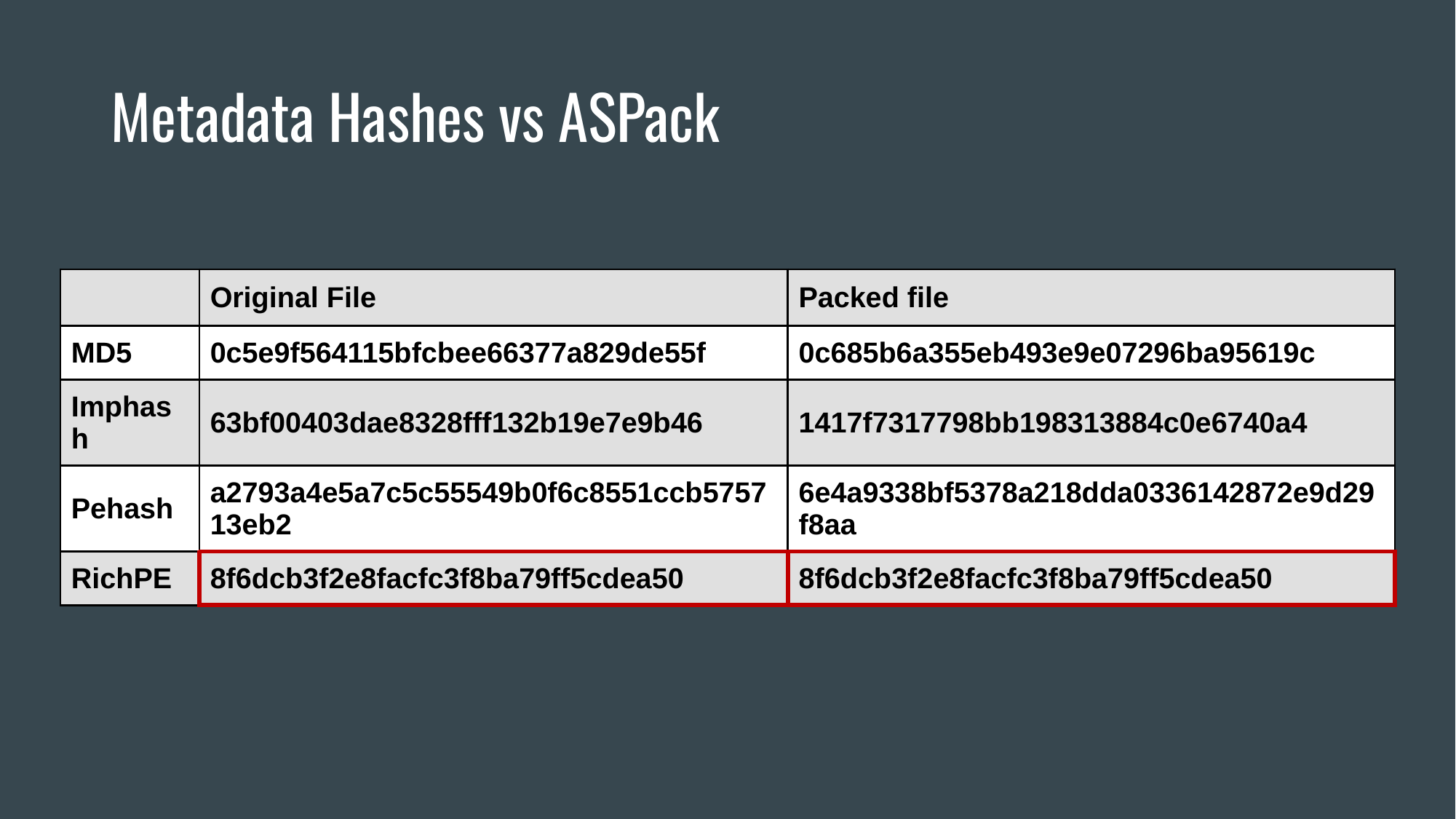

# Metadata Hashes vs ASPack
|  | Original File | Packed file |
| --- | --- | --- |
| MD5 | 0c5e9f564115bfcbee66377a829de55f | 0c685b6a355eb493e9e07296ba95619c |
| Imphash | 63bf00403dae8328fff132b19e7e9b46 | 1417f7317798bb198313884c0e6740a4 |
| Pehash | a2793a4e5a7c5c55549b0f6c8551ccb575713eb2 | 6e4a9338bf5378a218dda0336142872e9d29f8aa |
| RichPE | 8f6dcb3f2e8facfc3f8ba79ff5cdea50 | 8f6dcb3f2e8facfc3f8ba79ff5cdea50 |